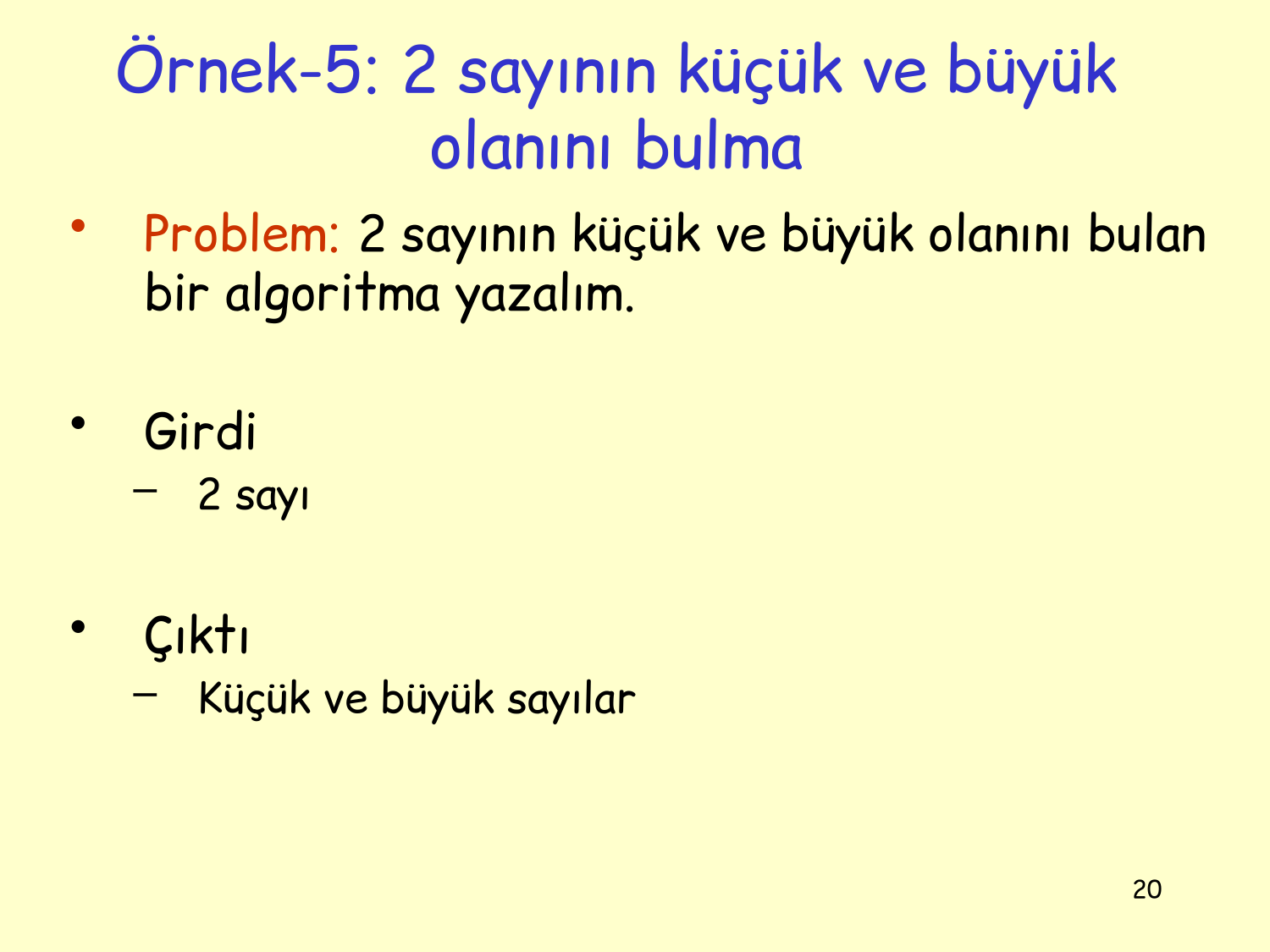

# Örnek-5: 2 sayının küçük ve büyük olanını bulma

Problem: 2 sayının küçük ve büyük olanını bulan bir algoritma yazalım.

Girdi
2 sayı

Çıktı
Küçük ve büyük sayılar
20